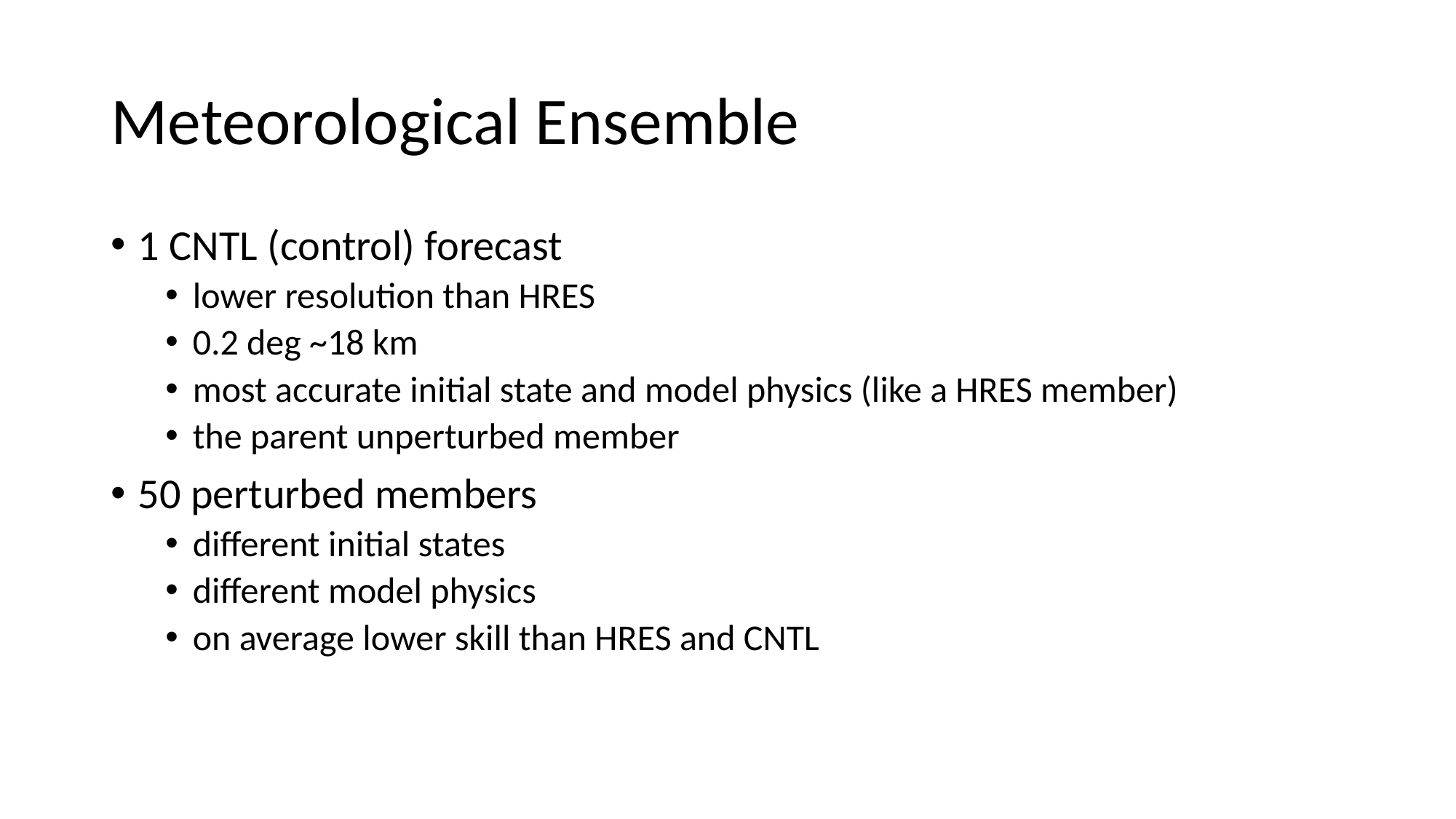

# Meteorological Ensemble
1 CNTL (control) forecast
lower resolution than HRES
0.2 deg ~18 km
most accurate initial state and model physics (like a HRES member)
the parent unperturbed member
50 perturbed members
different initial states
different model physics
on average lower skill than HRES and CNTL